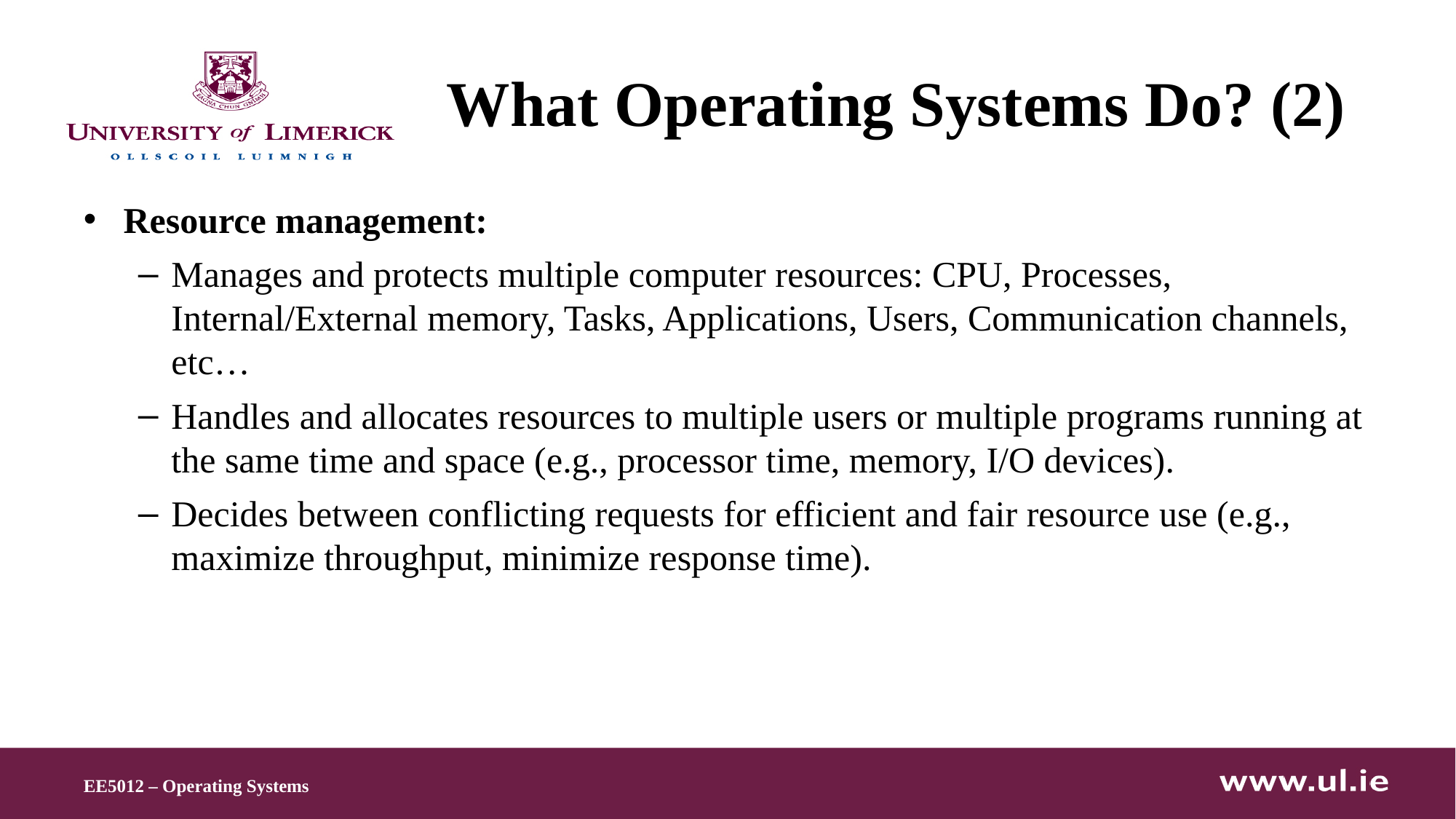

# What Operating Systems Do? (2)
Resource management:
Manages and protects multiple computer resources: CPU, Processes, Internal/External memory, Tasks, Applications, Users, Communication channels, etc…
Handles and allocates resources to multiple users or multiple programs running at the same time and space (e.g., processor time, memory, I/O devices).
Decides between conflicting requests for efficient and fair resource use (e.g., maximize throughput, minimize response time).

EE5012 – Operating Systems